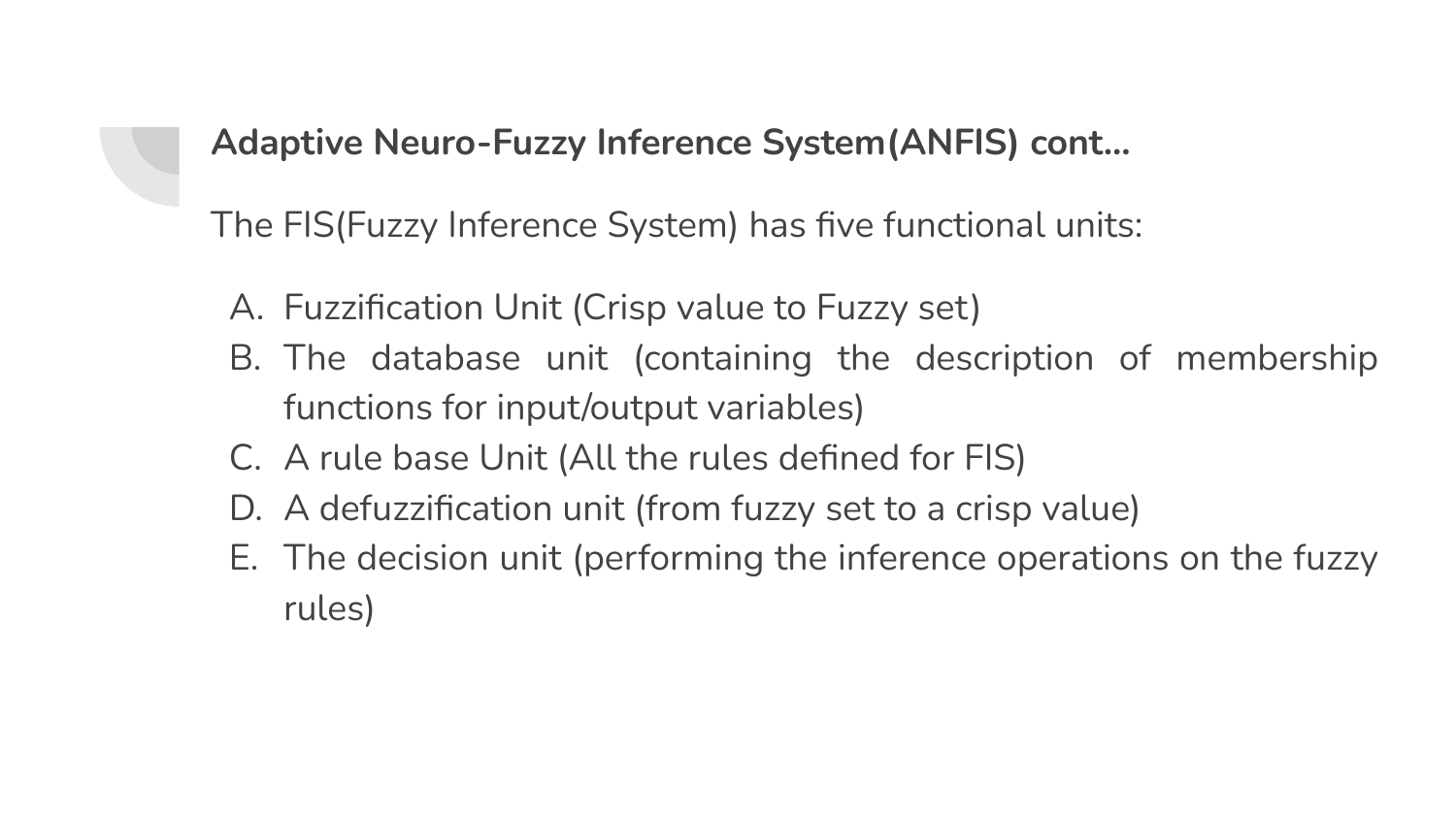

Adaptive Neuro-Fuzzy Inference System(ANFIS) cont...
The FIS(Fuzzy Inference System) has five functional units:
Fuzzification Unit (Crisp value to Fuzzy set)
The database unit (containing the description of membership functions for input/output variables)
A rule base Unit (All the rules defined for FIS)
A defuzzification unit (from fuzzy set to a crisp value)
The decision unit (performing the inference operations on the fuzzy rules)